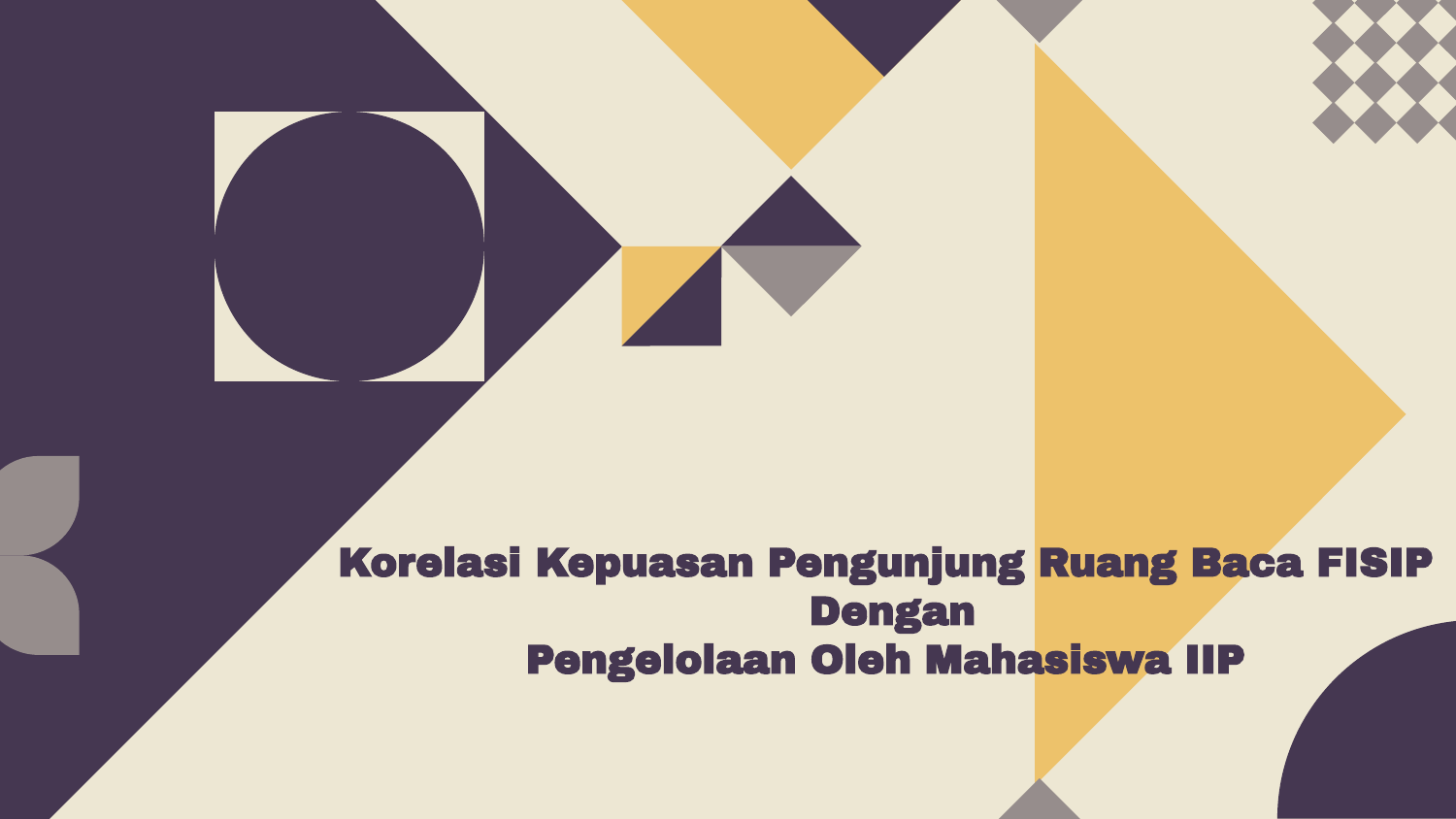

# Korelasi Kepuasan Pengunjung Ruang Baca FISIP Dengan Pengelolaan Oleh Mahasiswa IIP